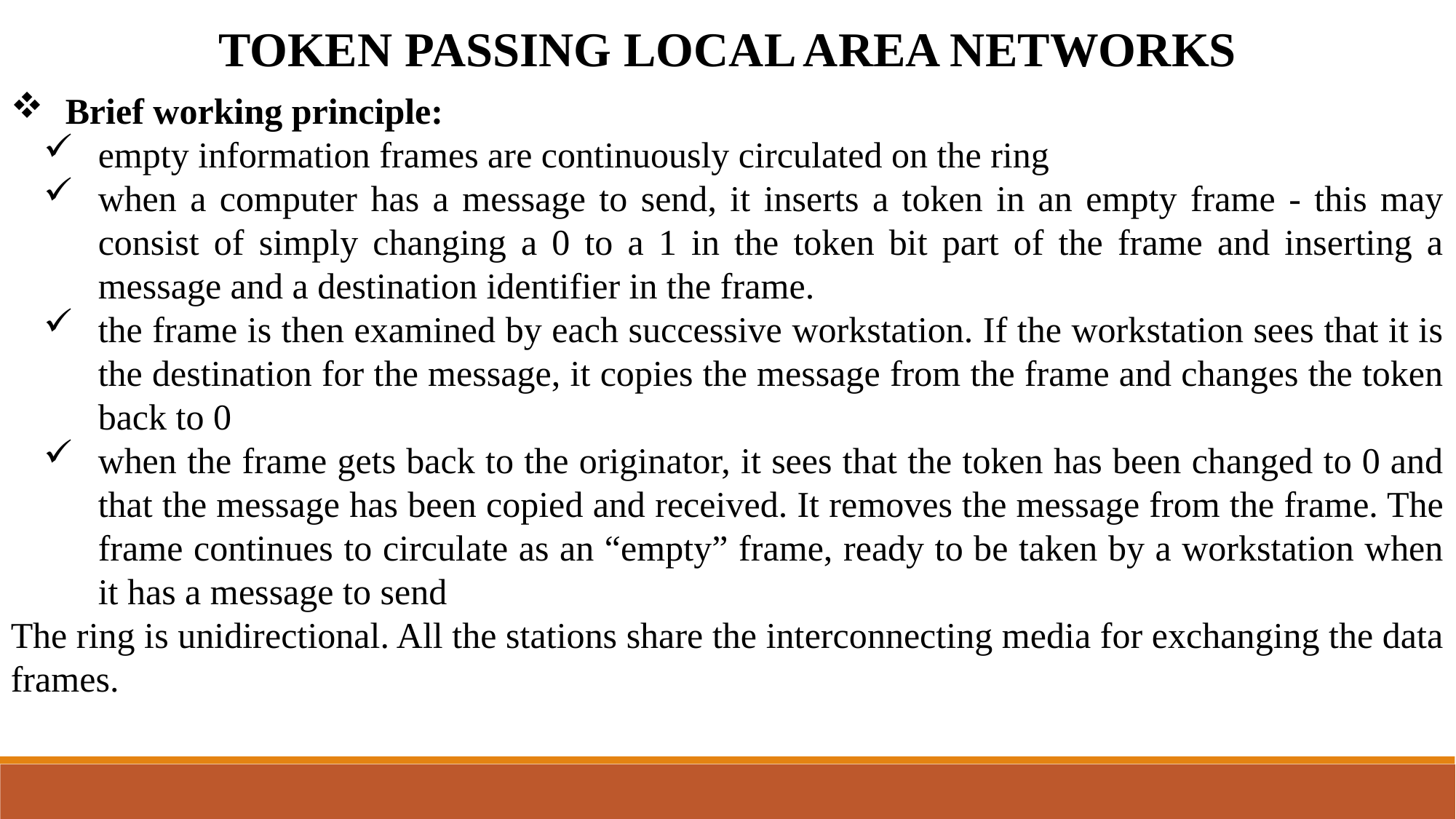

TOKEN PASSING LOCAL AREA NETWORKS
Brief working principle:
empty information frames are continuously circulated on the ring
when a computer has a message to send, it inserts a token in an empty frame - this may consist of simply changing a 0 to a 1 in the token bit part of the frame and inserting a message and a destination identifier in the frame.
the frame is then examined by each successive workstation. If the workstation sees that it is the destination for the message, it copies the message from the frame and changes the token back to 0
when the frame gets back to the originator, it sees that the token has been changed to 0 and that the message has been copied and received. It removes the message from the frame. The frame continues to circulate as an “empty” frame, ready to be taken by a workstation when it has a message to send
The ring is unidirectional. All the stations share the interconnecting media for exchanging the data frames.